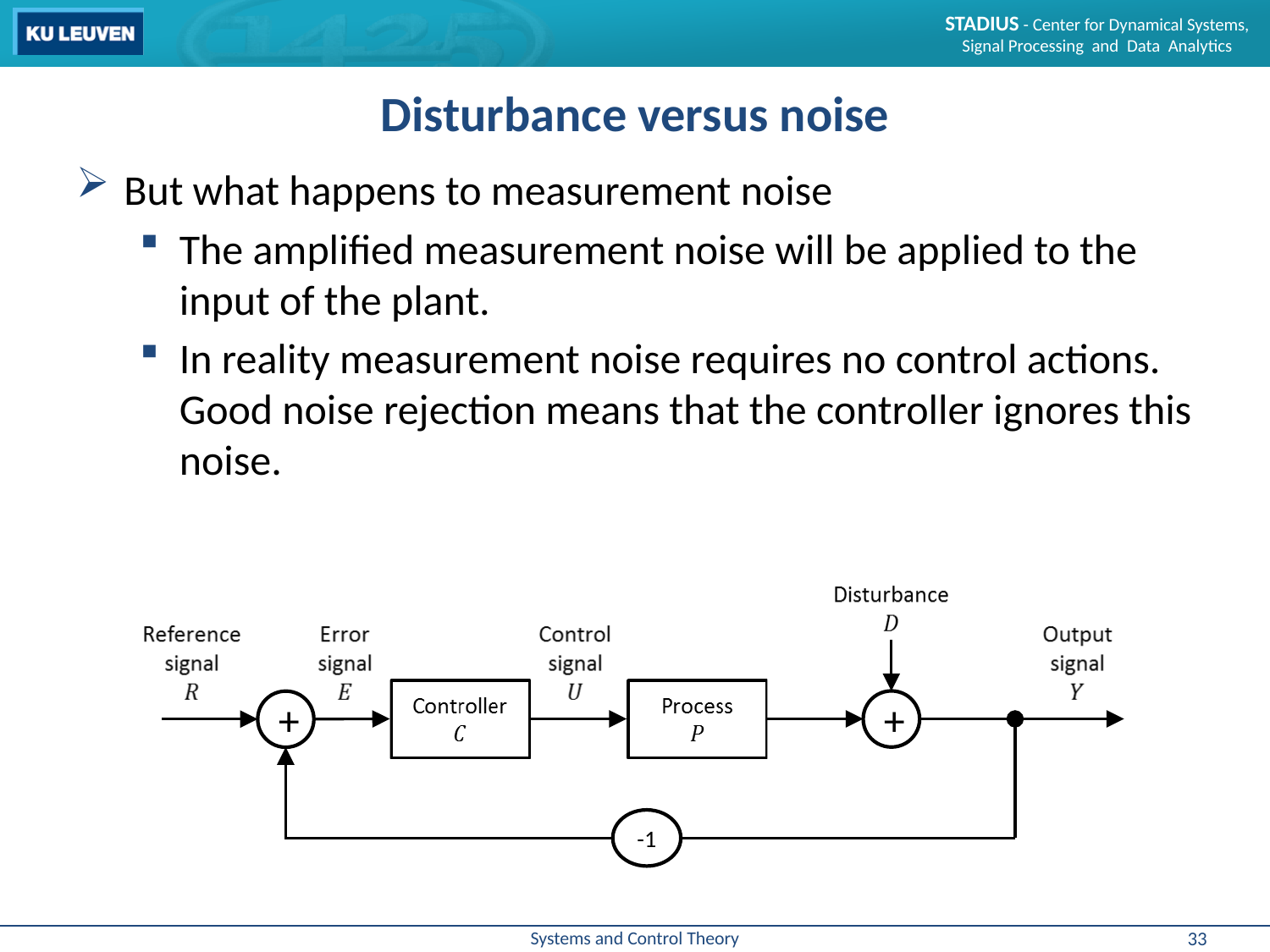

# Disturbance versus noise
But what happens to measurement noise
The amplified measurement noise will be applied to the input of the plant.
In reality measurement noise requires no control actions. Good noise rejection means that the controller ignores this noise.

+
+
-1
33